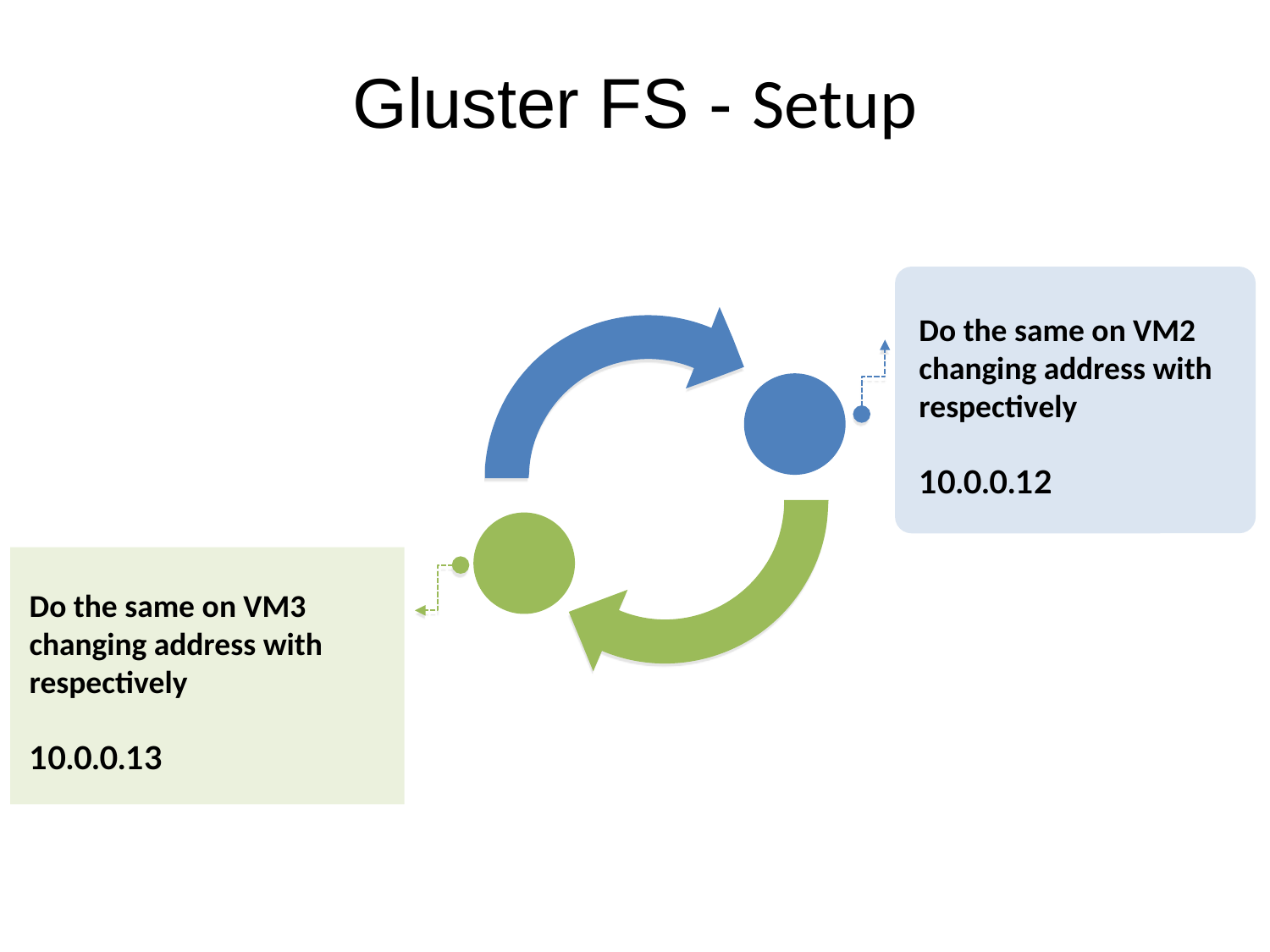

Gluster FS - Setup
Do the same on VM2 changing address with respectively

10.0.0.12

Do the same on VM3 changing address with respectively

10.0.0.13